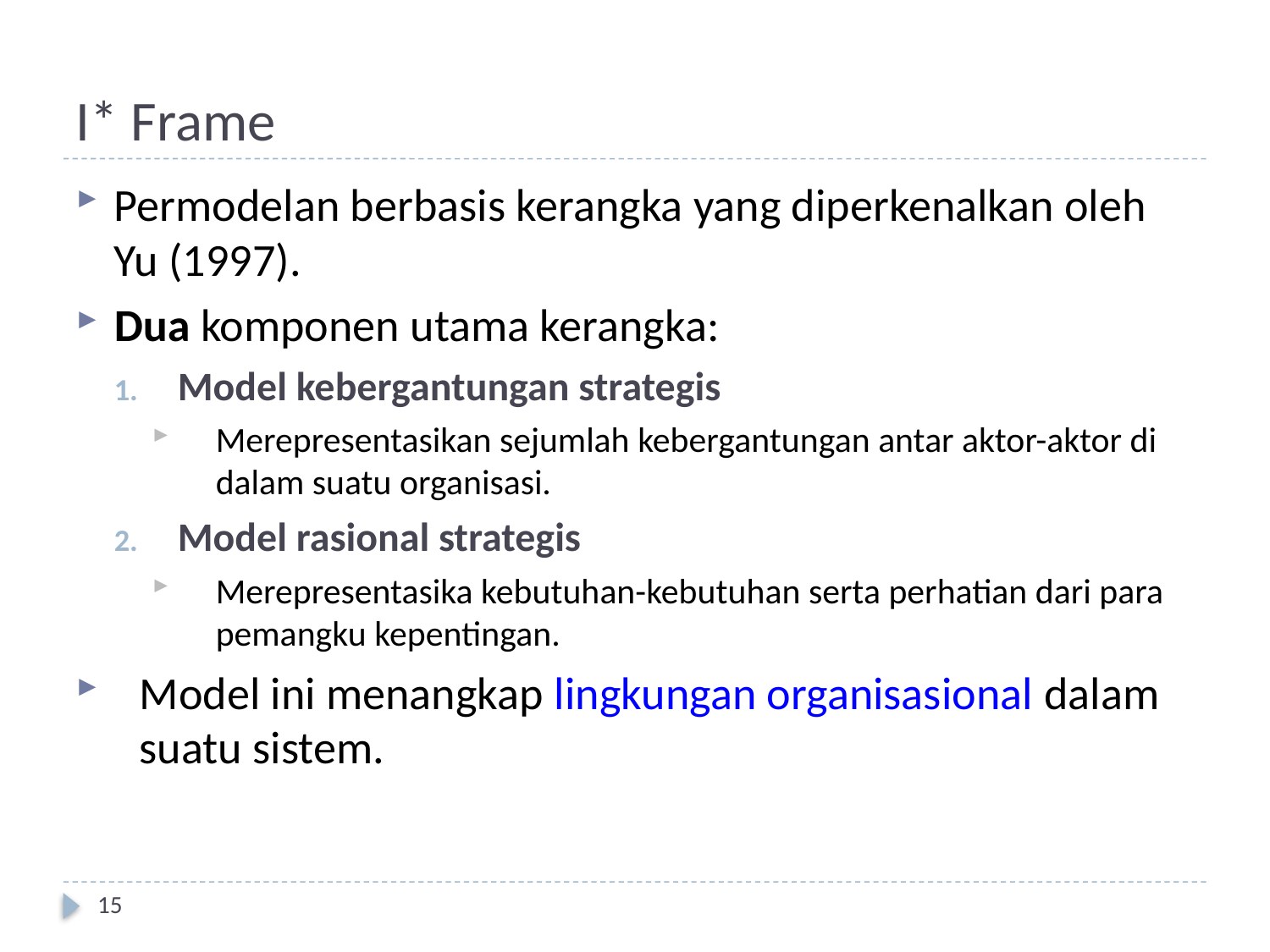

# I* Frame
Permodelan berbasis kerangka yang diperkenalkan oleh Yu (1997).
Dua komponen utama kerangka:
Model kebergantungan strategis
Merepresentasikan sejumlah kebergantungan antar aktor-aktor di dalam suatu organisasi.
Model rasional strategis
Merepresentasika kebutuhan-kebutuhan serta perhatian dari para pemangku kepentingan.
Model ini menangkap lingkungan organisasional dalam suatu sistem.
15